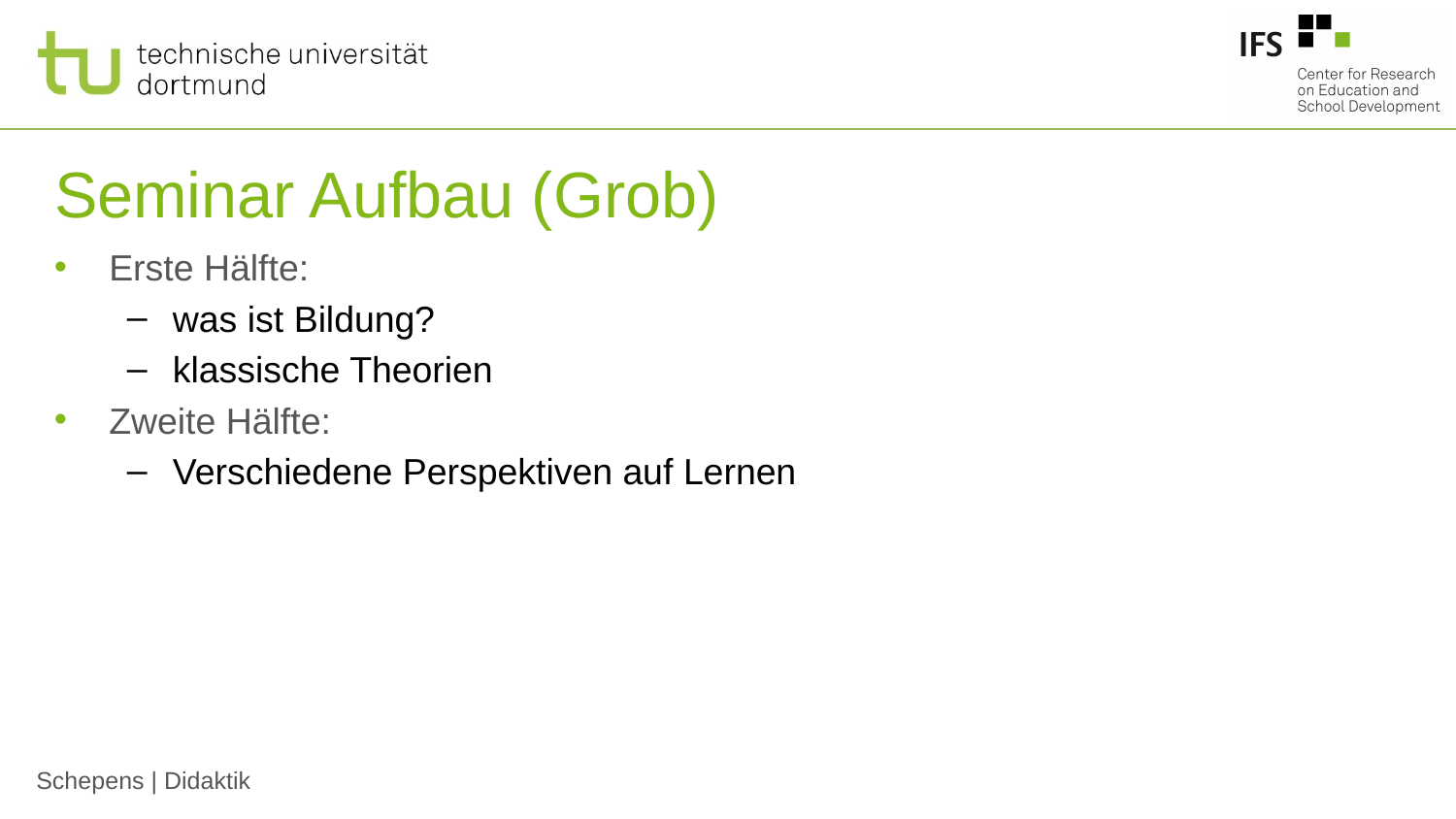

# Seminar Aufbau (Grob)
Erste Hälfte:
was ist Bildung?
klassische Theorien
Zweite Hälfte:
Verschiedene Perspektiven auf Lernen